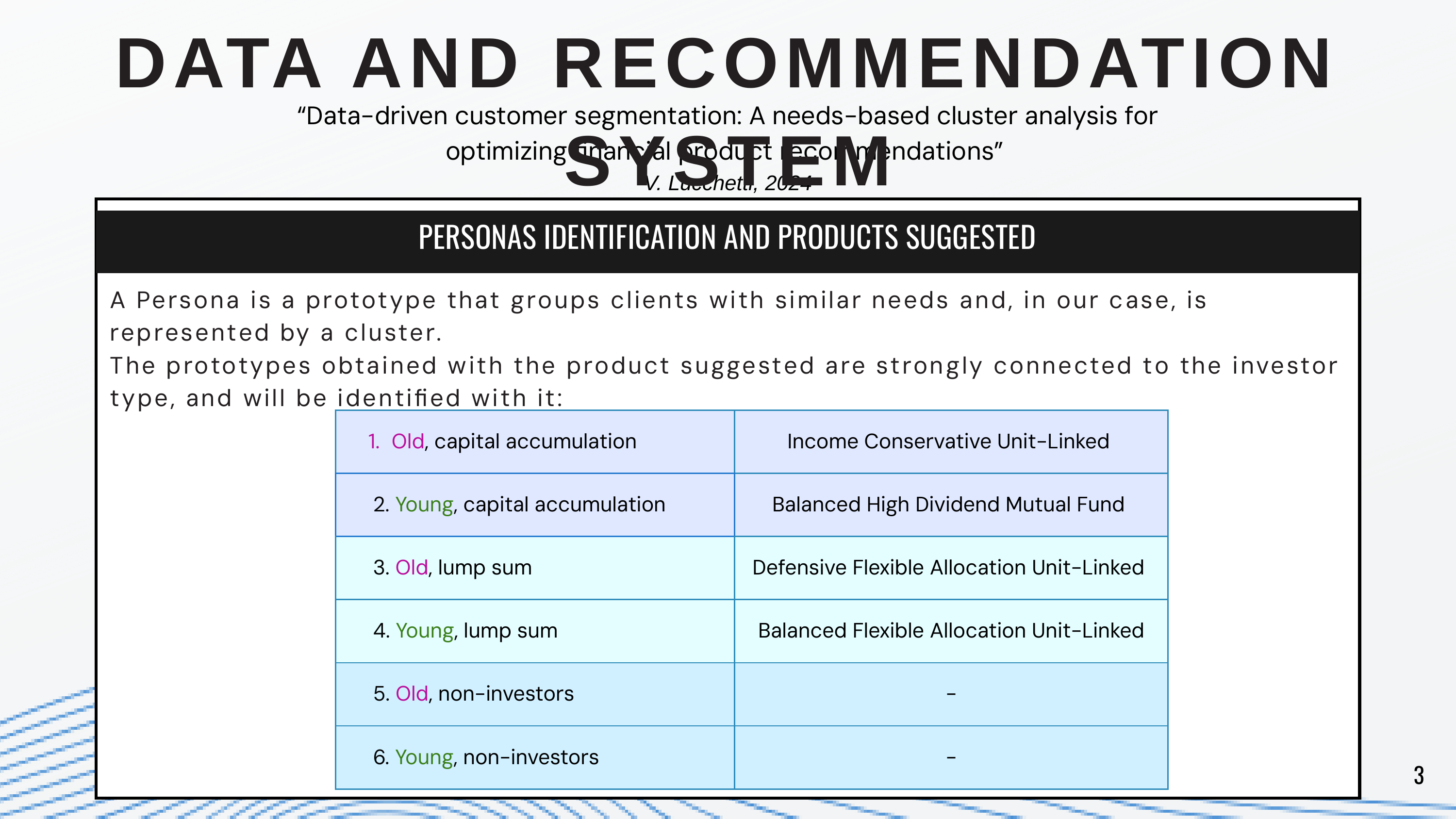

DATA AND RECOMMENDATION SYSTEM
“Data-driven customer segmentation: A needs-based cluster analysis for optimizing financial product recommendations”
V. Lucchetti, 2024

PERSONAS IDENTIFICATION AND PRODUCTS SUGGESTED
02
A Persona is a prototype that groups clients with similar needs and, in our case, is represented by a cluster.
The prototypes obtained with the product suggested are strongly connected to the investor type, and will be identified with it:
| Old, capital accumulation | Income Conservative Unit-Linked |
| --- | --- |
| 2. Young, capital accumulation | Balanced High Dividend Mutual Fund |
| 3. Old, lump sum | Defensive Flexible Allocation Unit-Linked |
| 4. Young, lump sum | Balanced Flexible Allocation Unit-Linked |
| 5. Old, non-investors | - |
| 6. Young, non-investors | - |
STRATEGY N°3

3